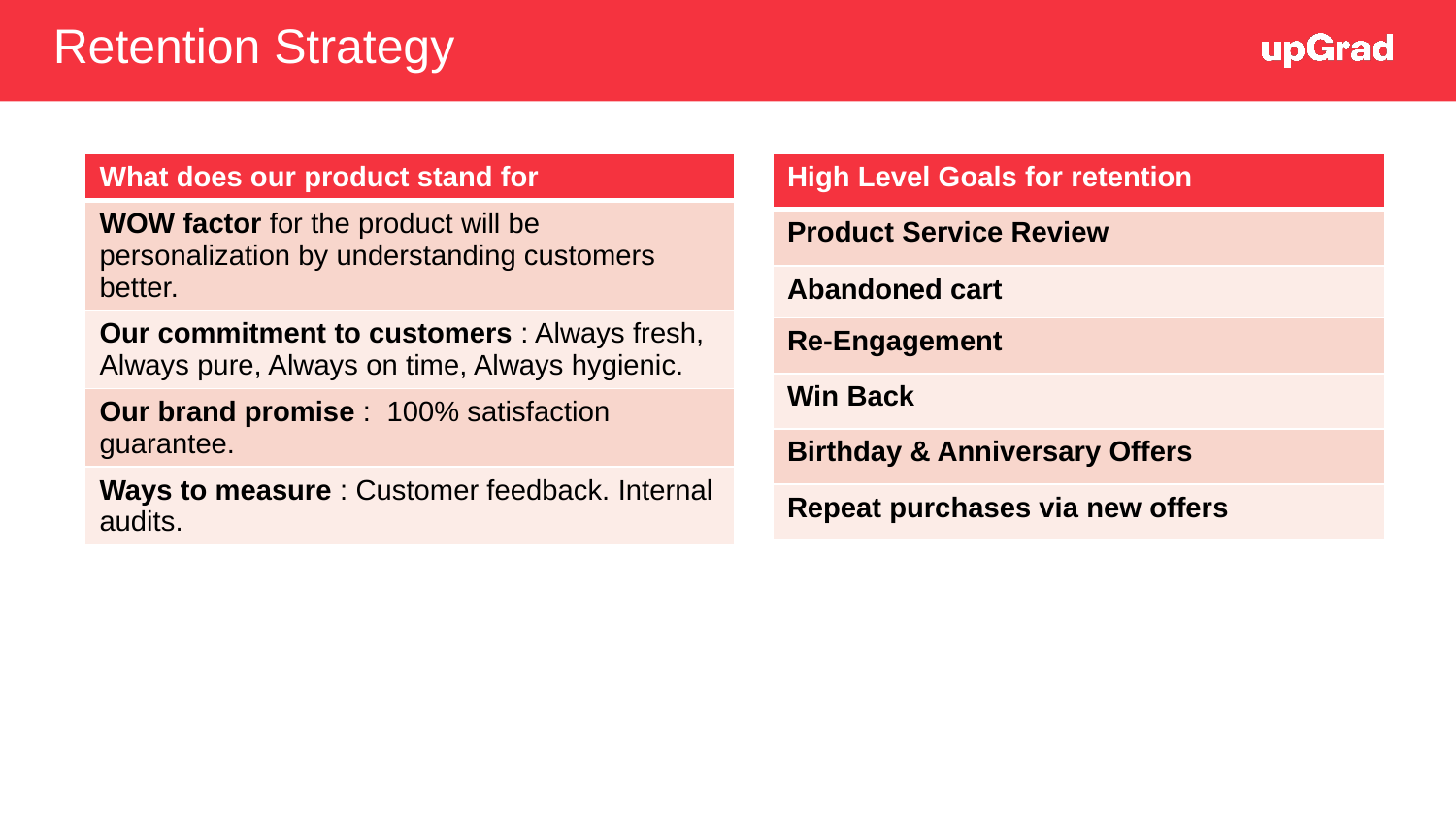

# Retention Strategy
| High Level Goals for retention |
| --- |
| Product Service Review |
| Abandoned cart |
| Re-Engagement |
| Win Back |
| Birthday & Anniversary Offers |
| Repeat purchases via new offers |
| What does our product stand for |
| --- |
| WOW factor for the product will be personalization by understanding customers better. |
| Our commitment to customers : Always fresh, Always pure, Always on time, Always hygienic. |
| Our brand promise : 100% satisfaction guarantee. |
| Ways to measure : Customer feedback. Internal audits. |